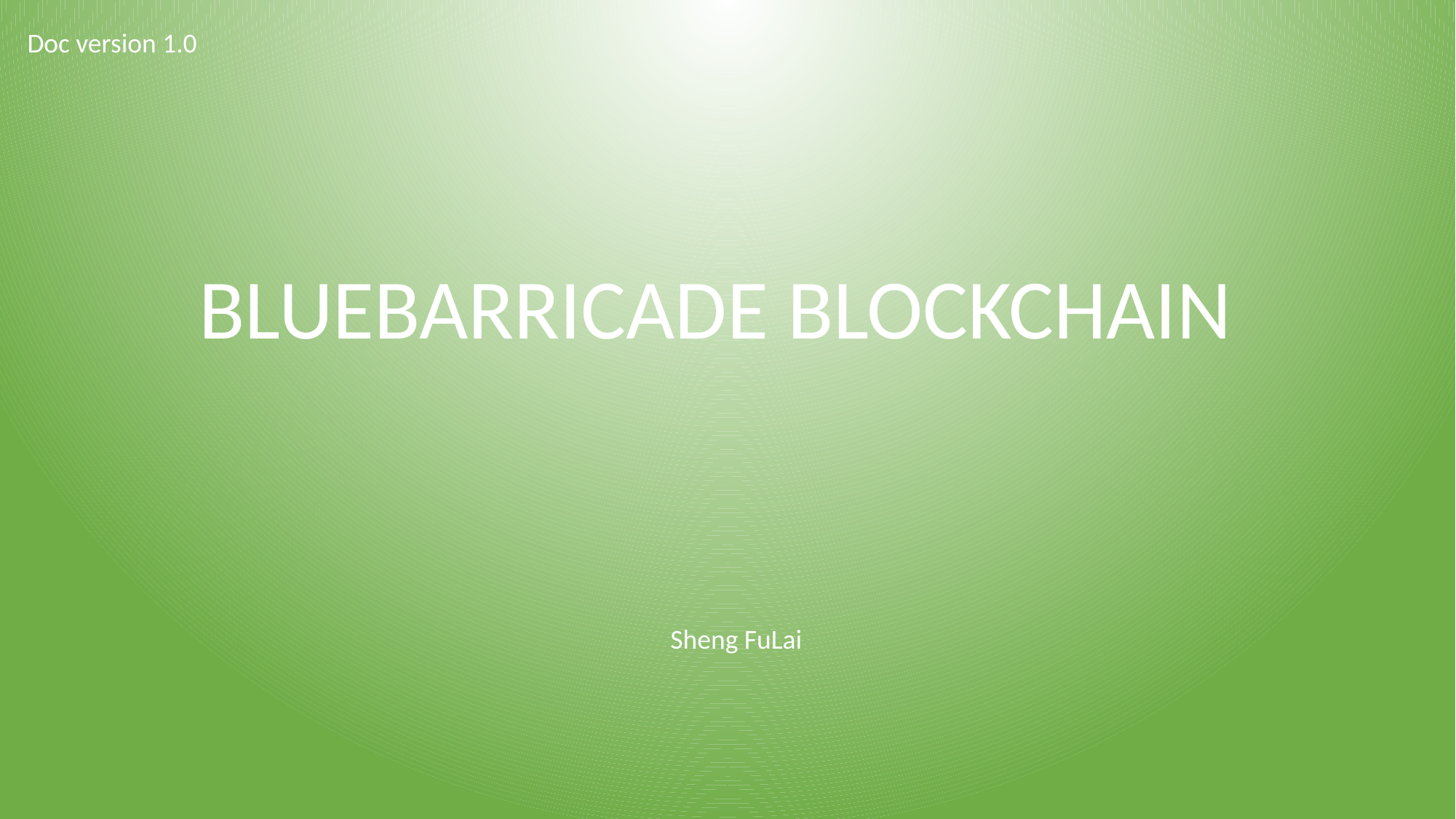

Doc version 1.0
# BLUEBARRICADE BLOCKCHAIN
Sheng FuLai